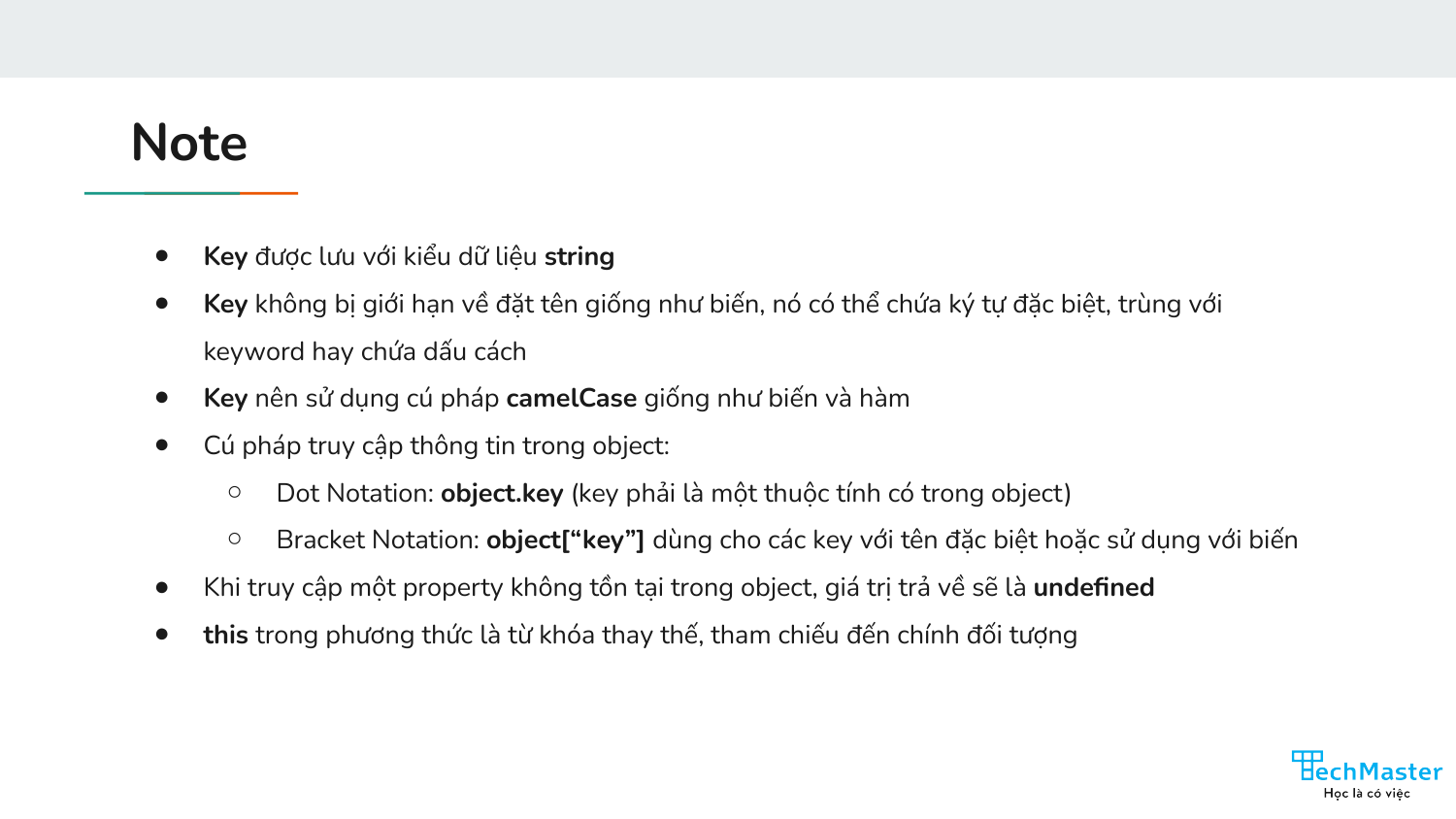

# Note
Key được lưu với kiểu dữ liệu string
Key không bị giới hạn về đặt tên giống như biến, nó có thể chứa ký tự đặc biệt, trùng với keyword hay chứa dấu cách
Key nên sử dụng cú pháp camelCase giống như biến và hàm
Cú pháp truy cập thông tin trong object:
Dot Notation: object.key (key phải là một thuộc tính có trong object)
Bracket Notation: object[“key”] dùng cho các key với tên đặc biệt hoặc sử dụng với biến
Khi truy cập một property không tồn tại trong object, giá trị trả về sẽ là undefined
this trong phương thức là từ khóa thay thế, tham chiếu đến chính đối tượng